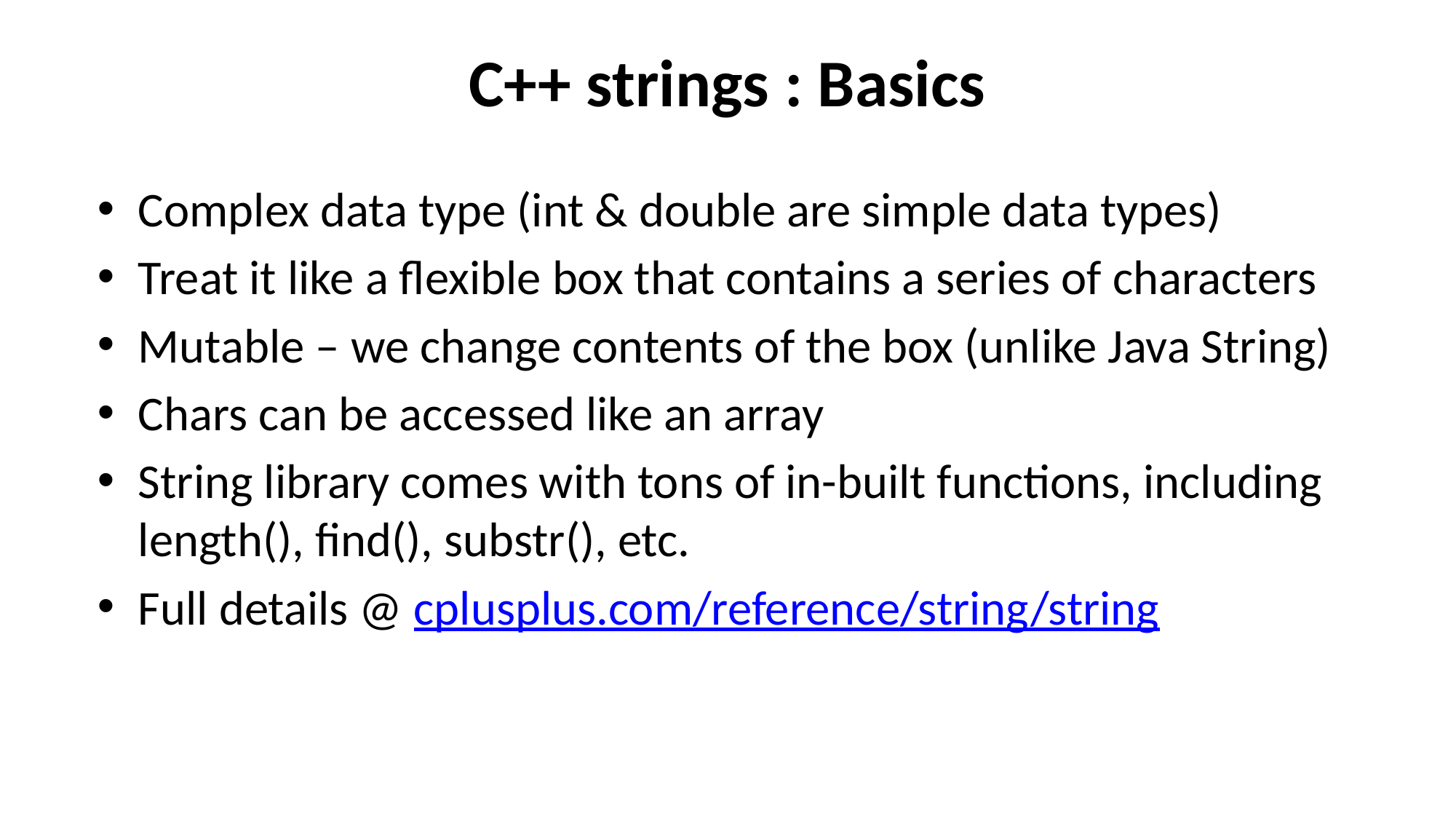

# C++ strings : Basics
Complex data type (int & double are simple data types)
Treat it like a flexible box that contains a series of characters
Mutable – we change contents of the box (unlike Java String)
Chars can be accessed like an array
String library comes with tons of in-built functions, including length(), find(), substr(), etc.
Full details @ cplusplus.com/reference/string/string